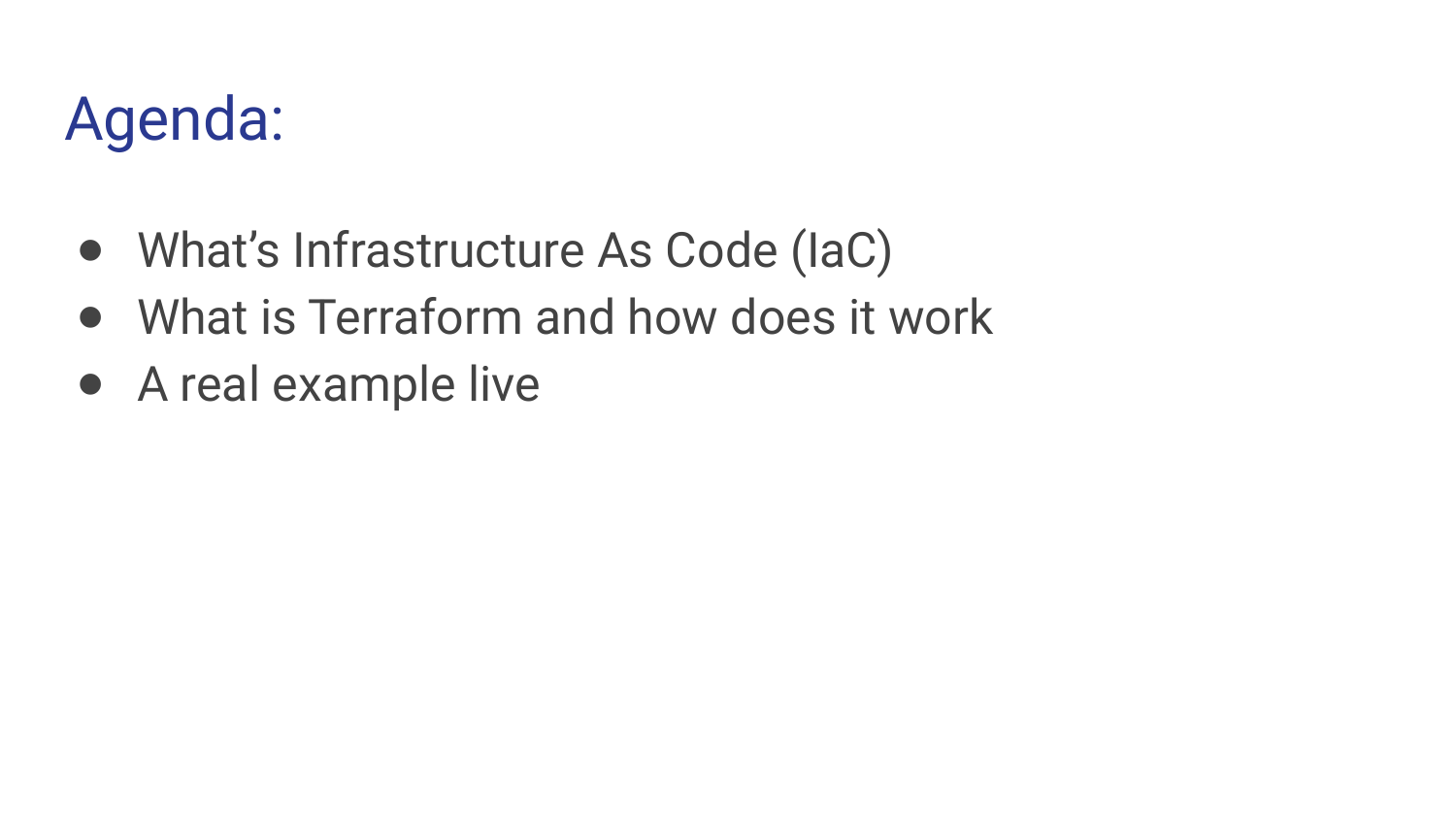

# Agenda:
What’s Infrastructure As Code (IaC)
What is Terraform and how does it work
A real example live